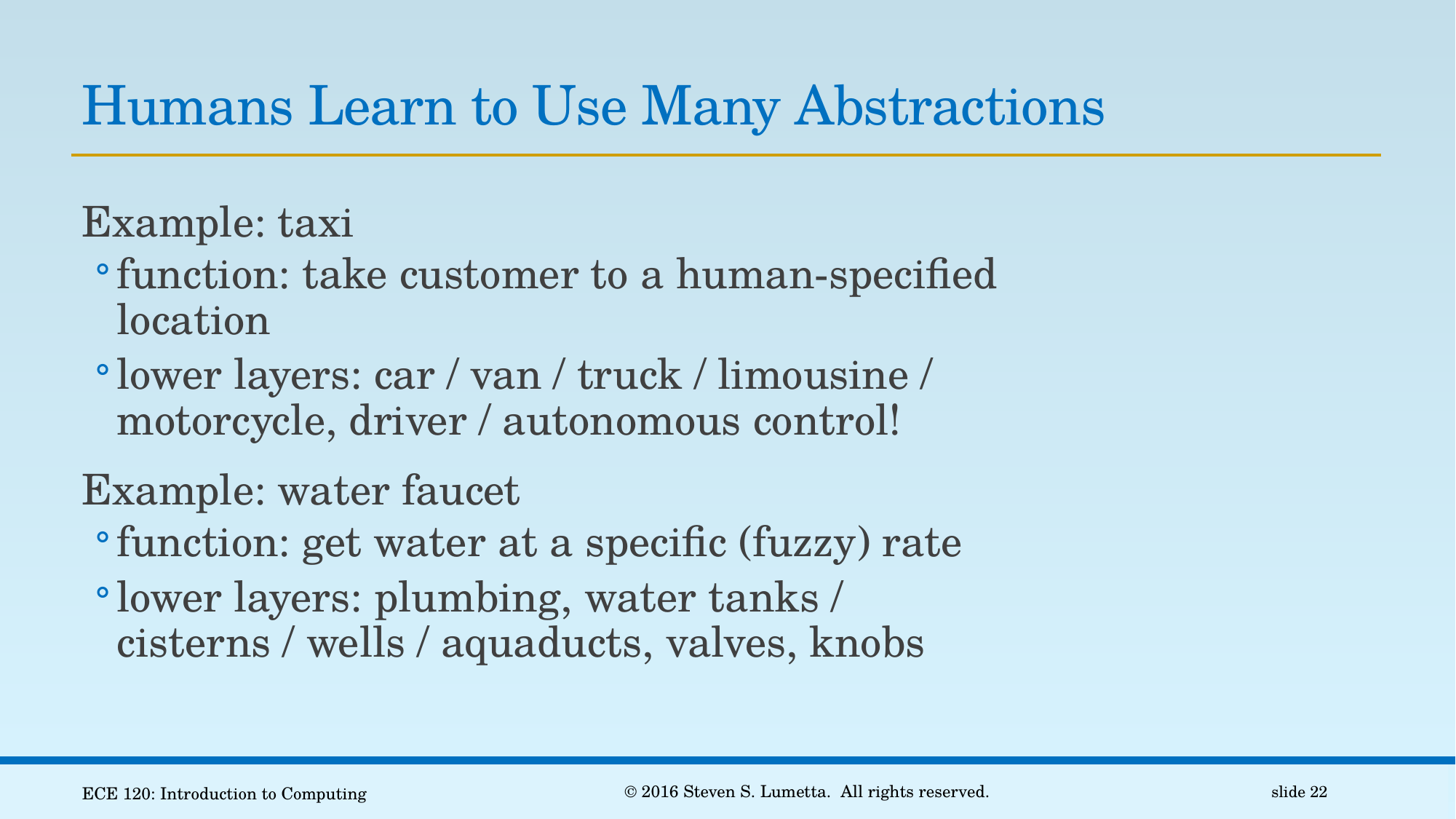

# Humans Learn to Use Many Abstractions
Example: taxi
function: take customer to a human-specified location
lower layers: car / van / truck / limousine / motorcycle, driver / autonomous control!
Example: water faucet
function: get water at a specific (fuzzy) rate
lower layers: plumbing, water tanks / cisterns / wells / aquaducts, valves, knobs

ECE 120: Introduction to Computing
© 2016 Steven S. Lumetta.  All rights reserved.
slide 22